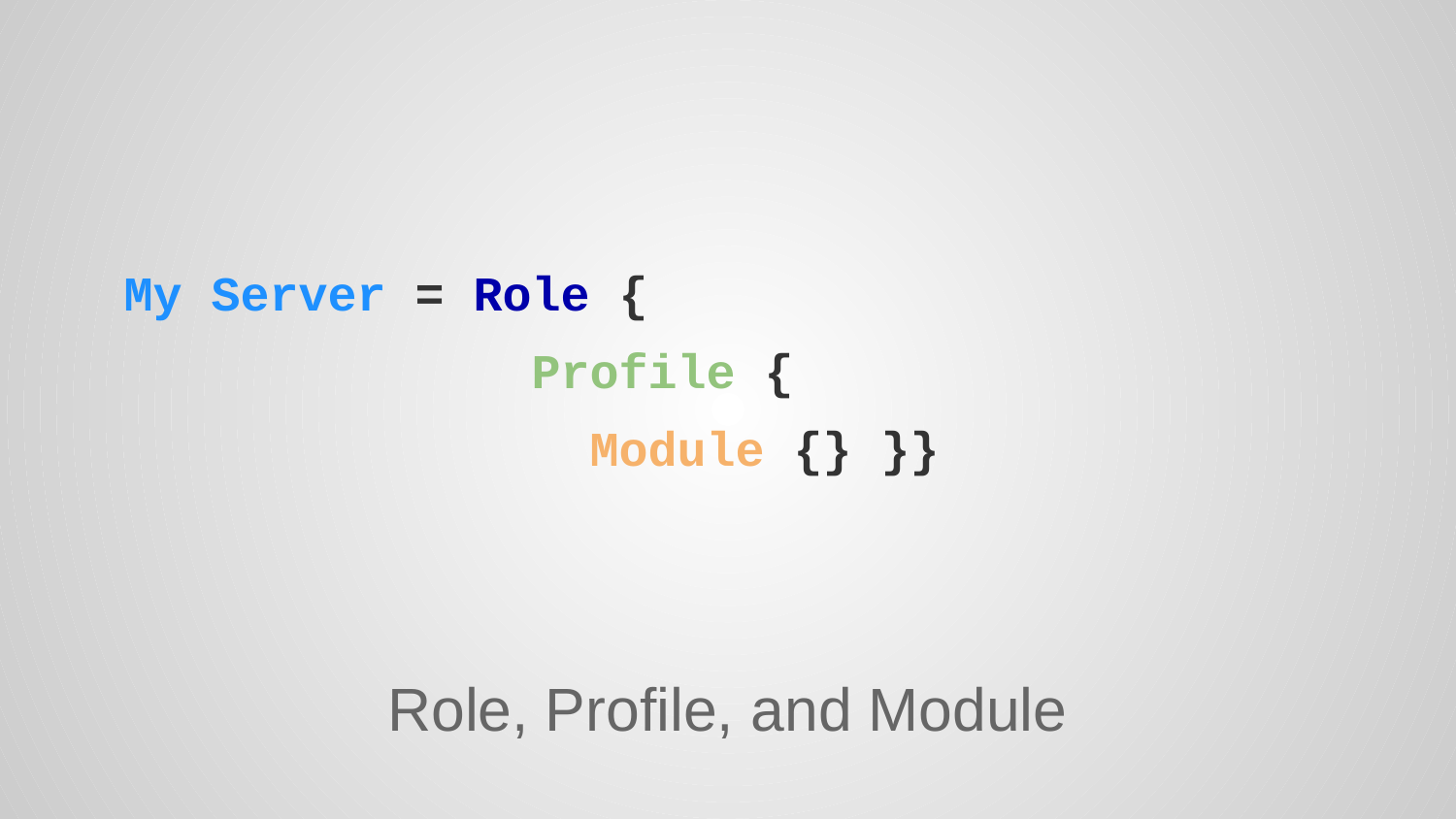

# My Server = Role { Profile { Module {} }}

Role, Profile, and Module